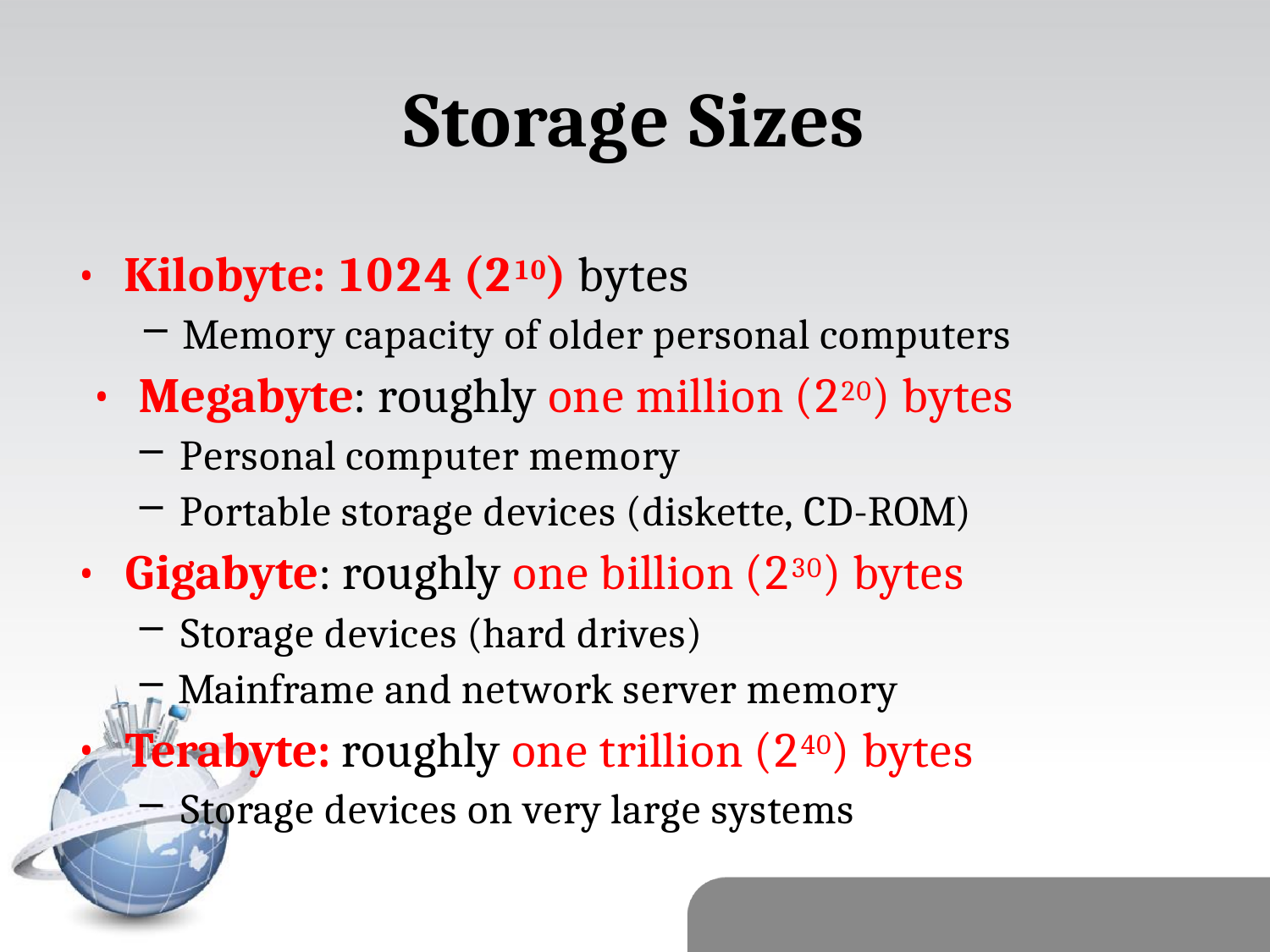

# Storage Sizes
Kilobyte: 1024 (210) bytes
Memory capacity of older personal computers
Megabyte: roughly one million (220) bytes
Personal computer memory
Portable storage devices (diskette, CD-ROM)
Gigabyte: roughly one billion (230) bytes
Storage devices (hard drives)
Mainframe and network server memory
Terabyte: roughly one trillion (240) bytes
Storage devices on very large systems